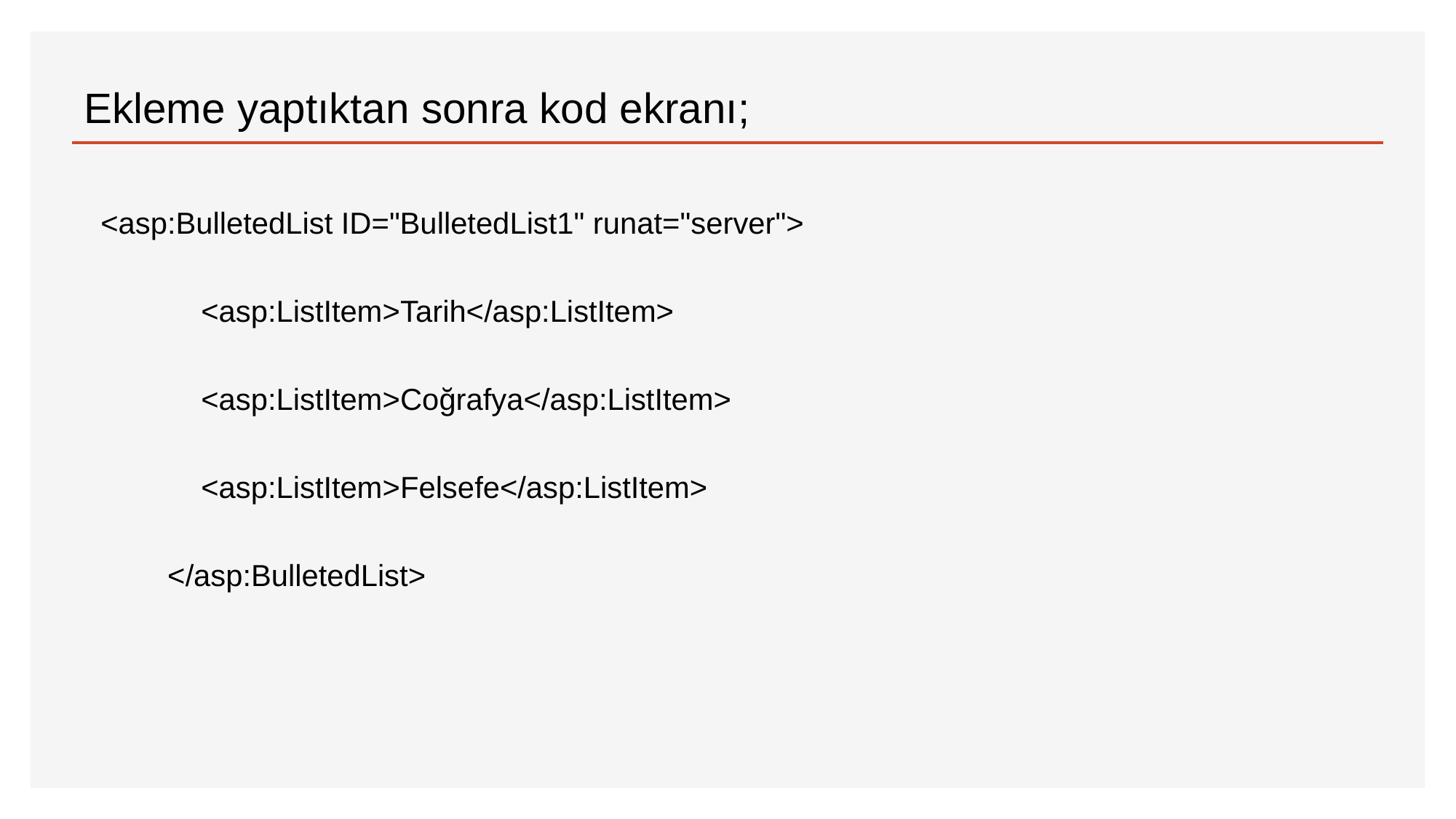

# Ekleme yaptıktan sonra kod ekranı;
<asp:BulletedList ID="BulletedList1" runat="server">
            <asp:ListItem>Tarih</asp:ListItem>
            <asp:ListItem>Coğrafya</asp:ListItem>
            <asp:ListItem>Felsefe</asp:ListItem>
        </asp:BulletedList>